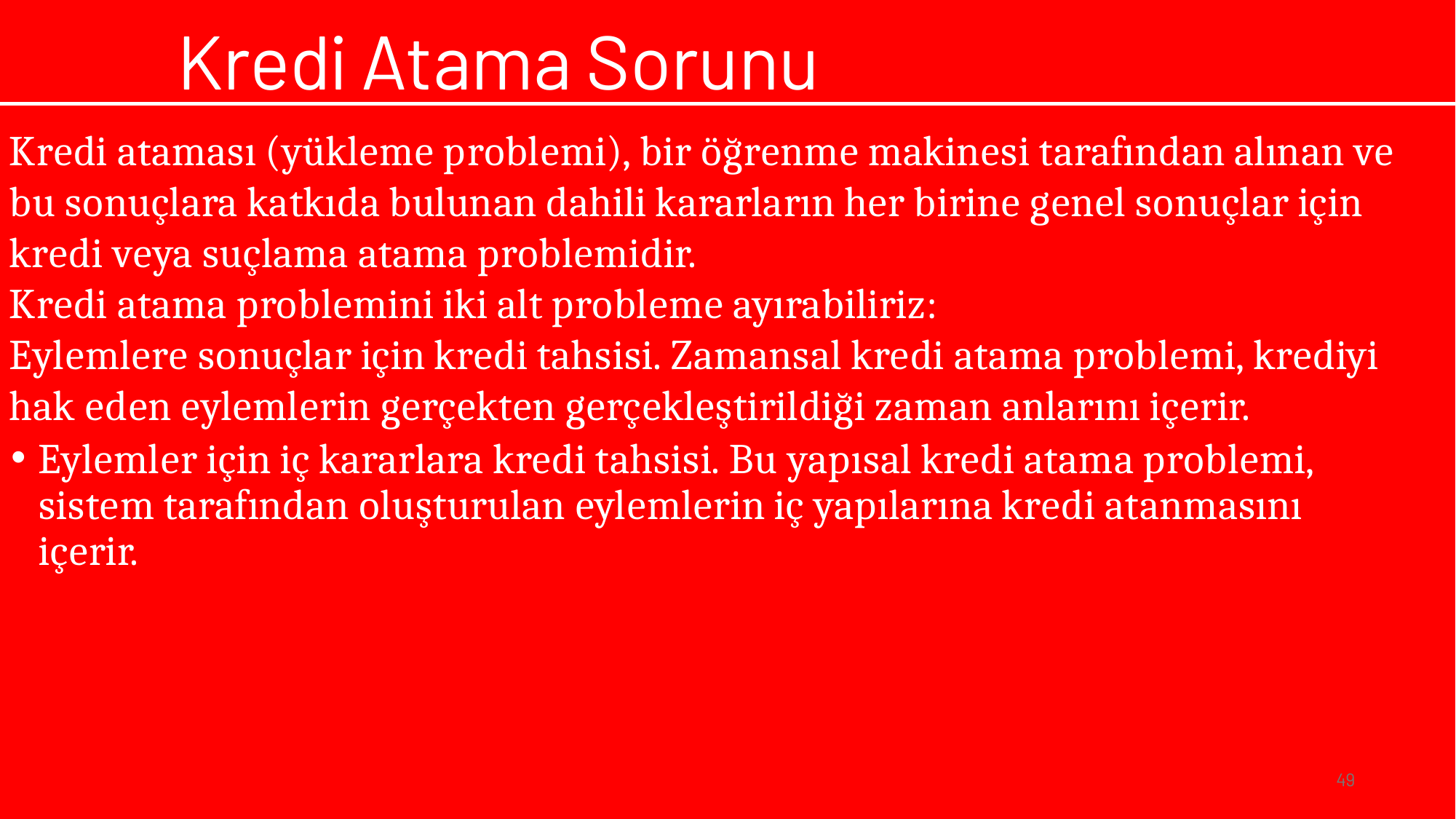

# Kredi Atama Sorunu

Kredi ataması (yükleme problemi), bir öğrenme makinesi tarafından alınan ve bu sonuçlara katkıda bulunan dahili kararların her birine genel sonuçlar için kredi veya suçlama atama problemidir.
Kredi atama problemini iki alt probleme ayırabiliriz:
Eylemlere sonuçlar için kredi tahsisi. Zamansal kredi atama problemi, krediyi hak eden eylemlerin gerçekten gerçekleştirildiği zaman anlarını içerir.
Eylemler için iç kararlara kredi tahsisi. Bu yapısal kredi atama problemi, sistem tarafından oluşturulan eylemlerin iç yapılarına kredi atanmasını içerir.
49